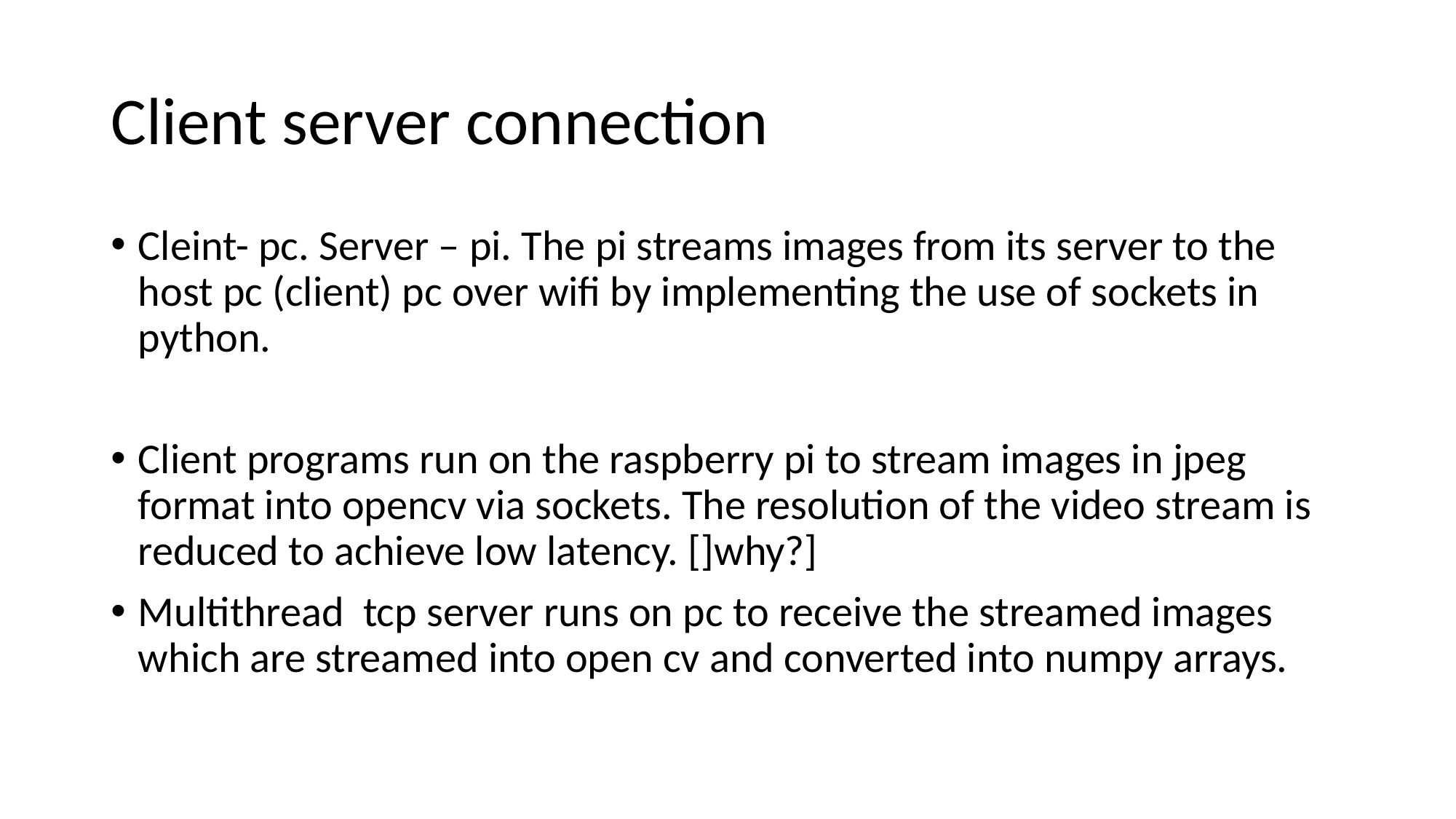

# Client server connection
Cleint- pc. Server – pi. The pi streams images from its server to the host pc (client) pc over wifi by implementing the use of sockets in python.

Client programs run on the raspberry pi to stream images in jpeg format into opencv via sockets. The resolution of the video stream is reduced to achieve low latency. []why?]
Multithread  tcp server runs on pc to receive the streamed images which are streamed into open cv and converted into numpy arrays.